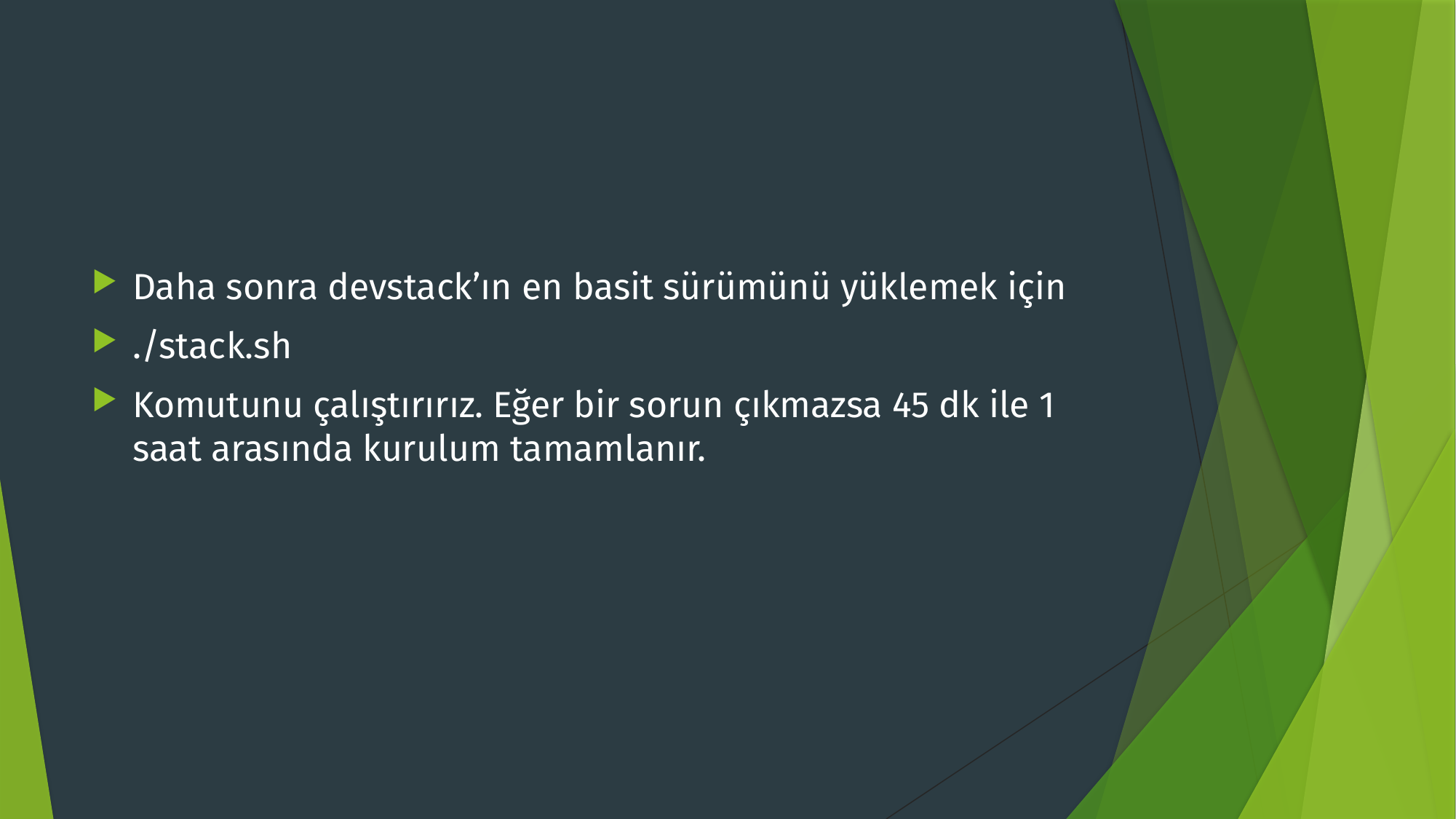

#
Daha sonra devstack’ın en basit sürümünü yüklemek için
./stack.sh
Komutunu çalıştırırız. Eğer bir sorun çıkmazsa 45 dk ile 1  saat arasında kurulum tamamlanır.